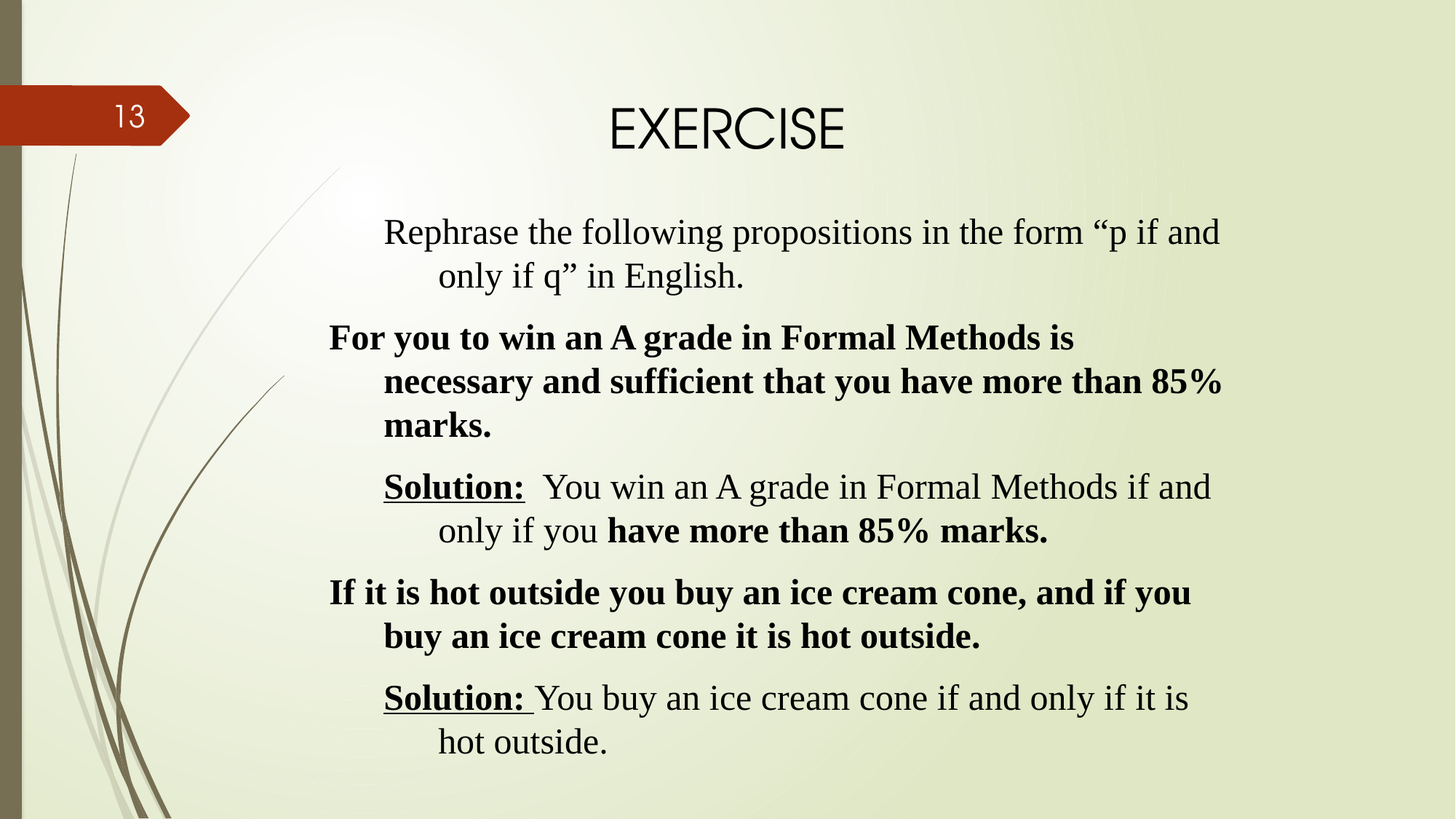

EXERCISE
13
Rephrase the following propositions in the form “p if and only if q” in English.
For you to win an A grade in Formal Methods is necessary and sufficient that you have more than 85% marks.
Solution:  You win an A grade in Formal Methods if and only if you have more than 85% marks.
If it is hot outside you buy an ice cream cone, and if you buy an ice cream cone it is hot outside.
Solution: You buy an ice cream cone if and only if it is hot outside.